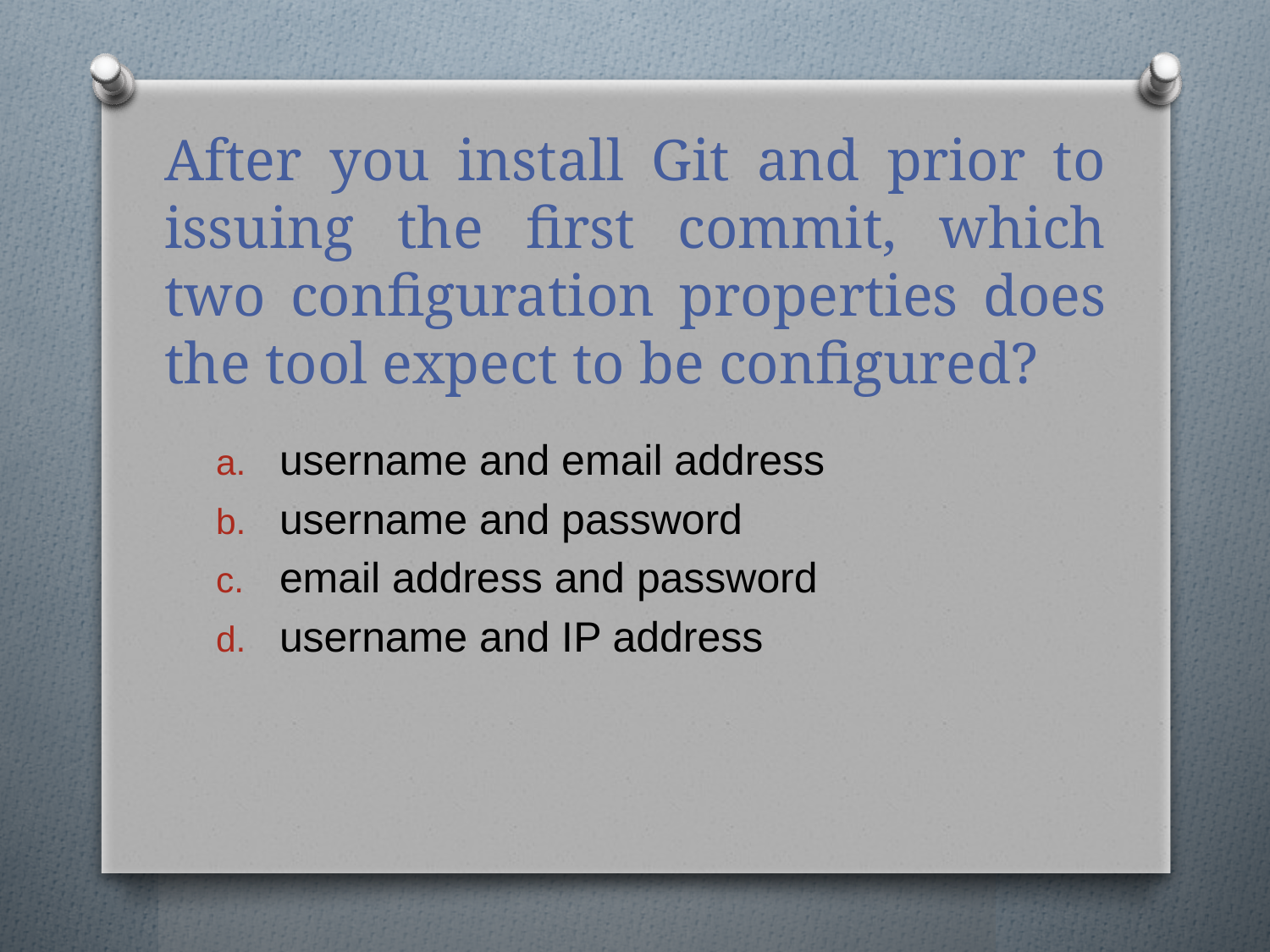

# After you install Git and prior to issuing the first commit, which two configuration properties does the tool expect to be configured?
username and email address
username and password
email address and password
username and IP address